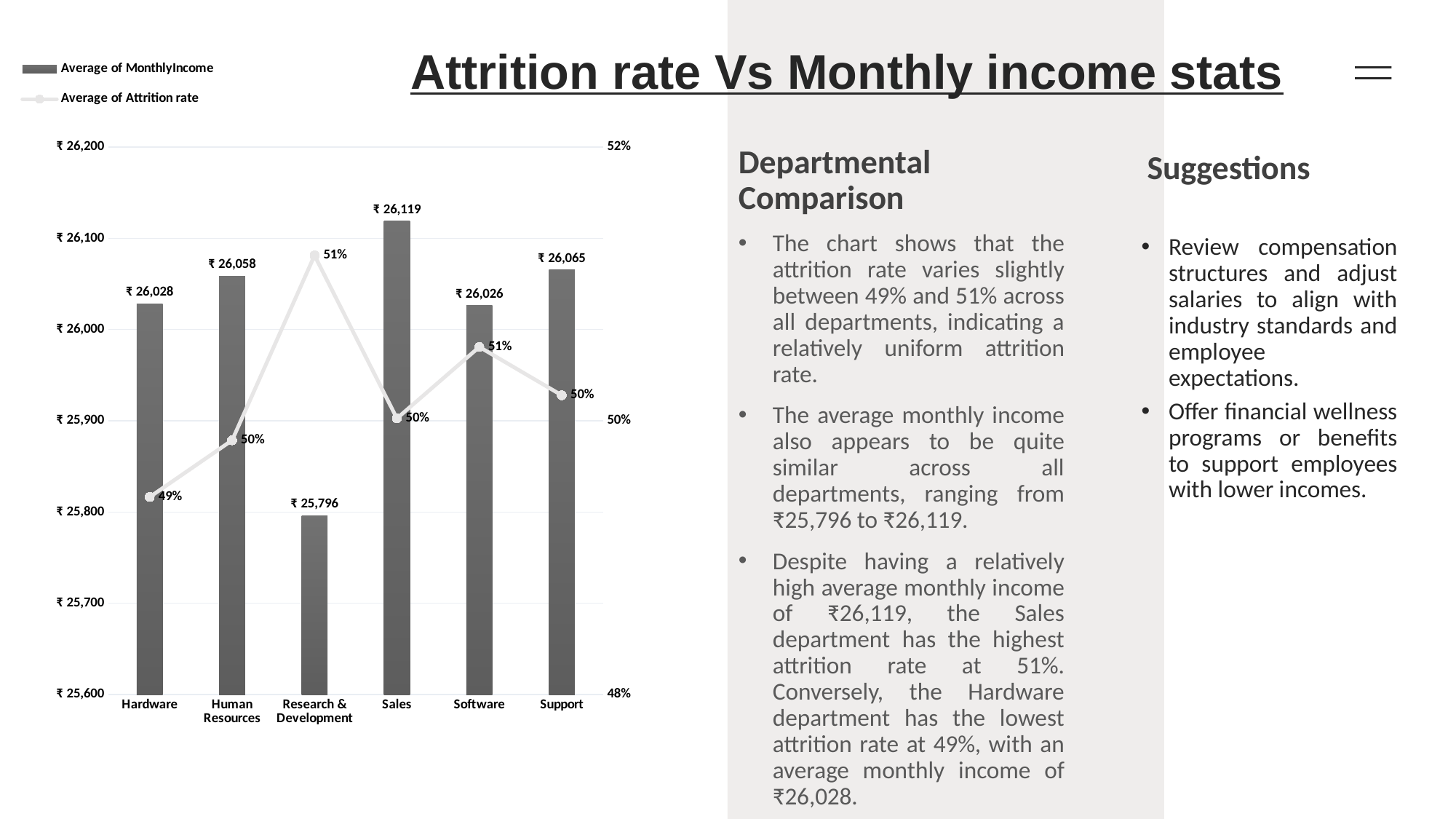

# Attrition rate Vs Monthly income stats

### Chart

| Category | Average of MonthlyIncome | Average of Attrition rate |
|---|---|---|
| Hardware | 26028.070265638387 | 0.49443016281065316 |
| Human Resources | 26058.44547398432 | 0.49857448325019366 |
| Research & Development | 25796.079456665466 | 0.5120807789398623 |
| Sales | 26118.75346030995 | 0.5001774517922916 |
| Software | 26026.253958733207 | 0.5053982725527275 |
| Support | 26065.20192655027 | 0.5018663455748813 |
Departmental Comparison
Suggestions

Review compensation structures and adjust salaries to align with industry standards and employee expectations.
Offer financial wellness programs or benefits to support employees with lower incomes.

The chart shows that the attrition rate varies slightly between 49% and 51% across all departments, indicating a relatively uniform attrition rate.
The average monthly income also appears to be quite similar across all departments, ranging from ₹25,796 to ₹26,119.
Despite having a relatively high average monthly income of ₹26,119, the Sales department has the highest attrition rate at 51%. Conversely, the Hardware department has the lowest attrition rate at 49%, with an average monthly income of ₹26,028.
.